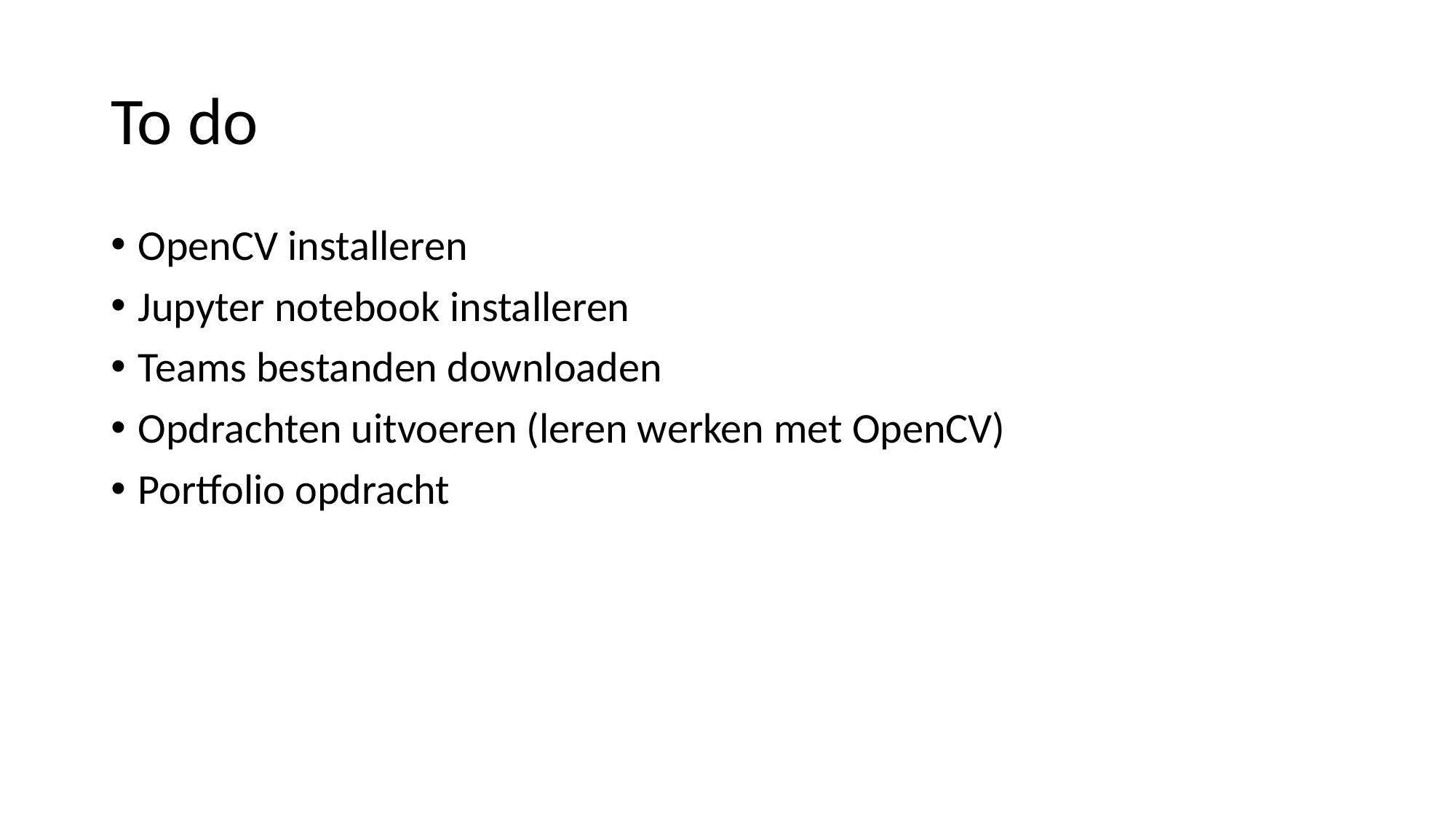

# To do
OpenCV installeren
Jupyter notebook installeren
Teams bestanden downloaden
Opdrachten uitvoeren (leren werken met OpenCV)
Portfolio opdracht